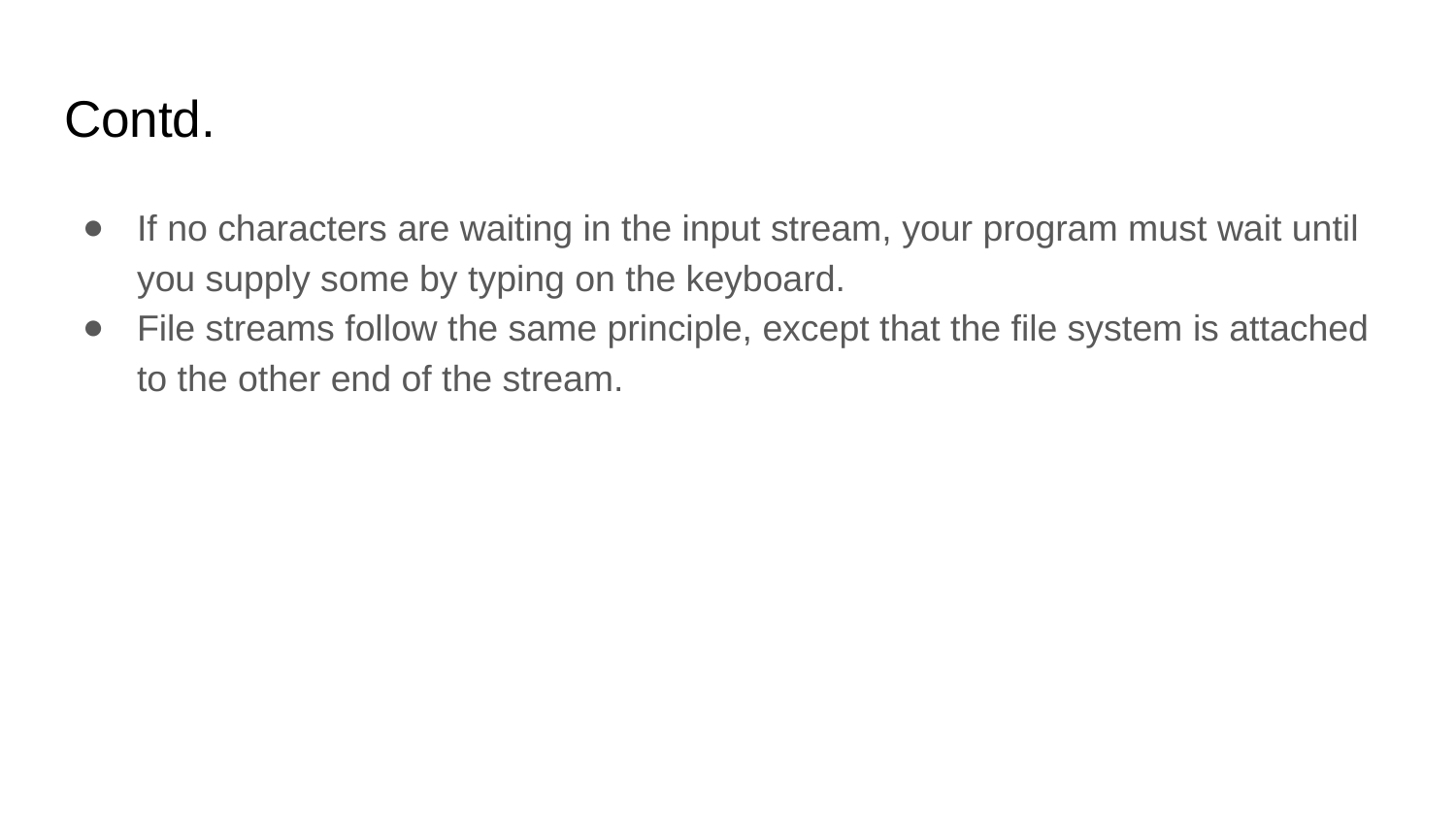

# Contd.
If no characters are waiting in the input stream, your program must wait until you supply some by typing on the keyboard.
File streams follow the same principle, except that the file system is attached to the other end of the stream.